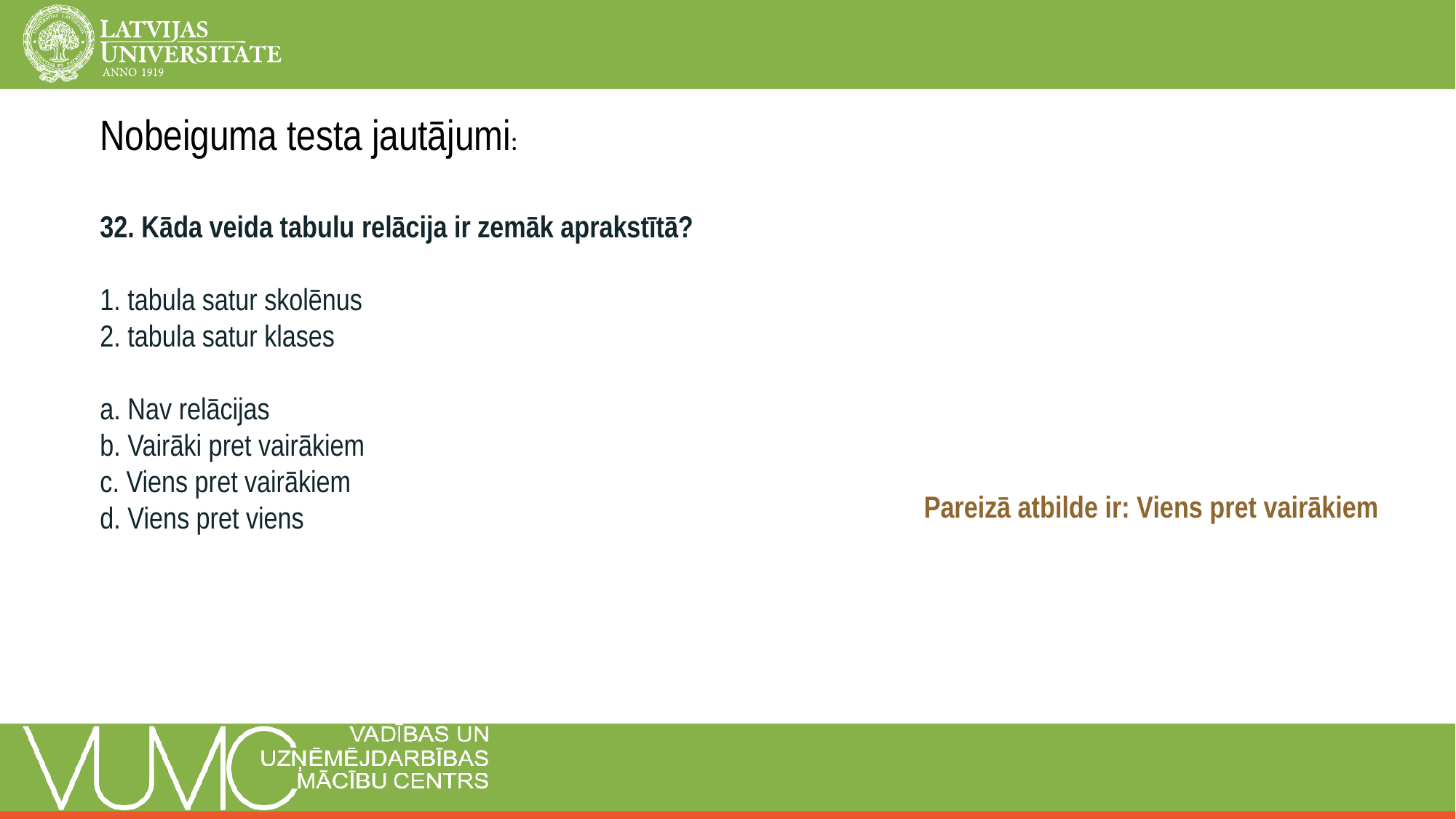

Nobeiguma testa jautājumi:
32. Kāda veida tabulu relācija ir zemāk aprakstītā?

1. tabula satur skolēnus
2. tabula satur klases

a. Nav relācijas
b. Vairāki pret vairākiem
c. Viens pret vairākiem
d. Viens pret viens
Pareizā atbilde ir: Viens pret vairākiem